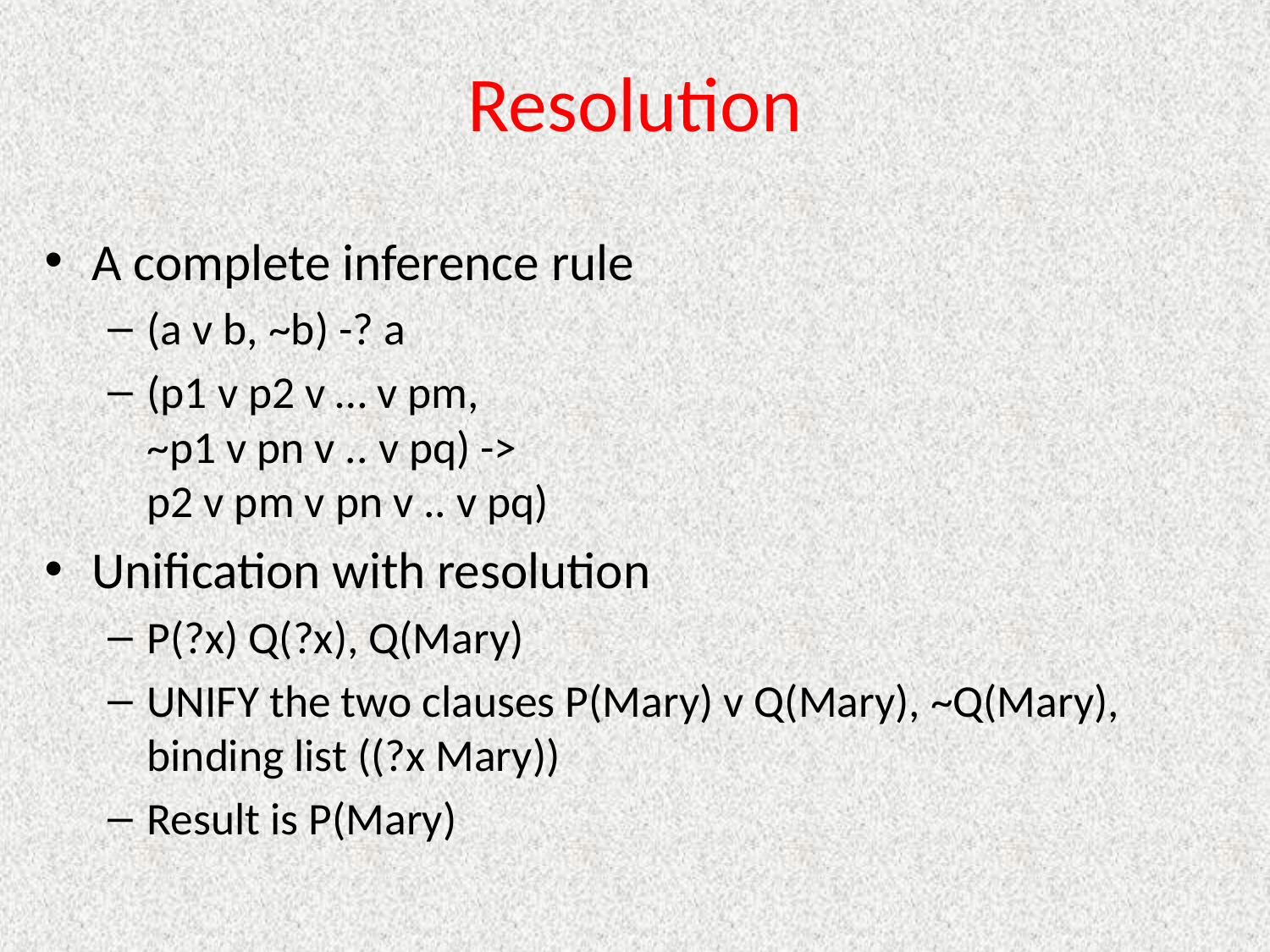

# Resolution
A complete inference rule
(a v b, ~b) -? a
(p1 v p2 v … v pm,
~p1 v pn v .. v pq) ->
p2 v pm v pn v .. v pq)
Unification with resolution
P(?x) Q(?x), Q(Mary)
UNIFY the two clauses P(Mary) v Q(Mary), ~Q(Mary),  binding list ((?x Mary))
Result is P(Mary)